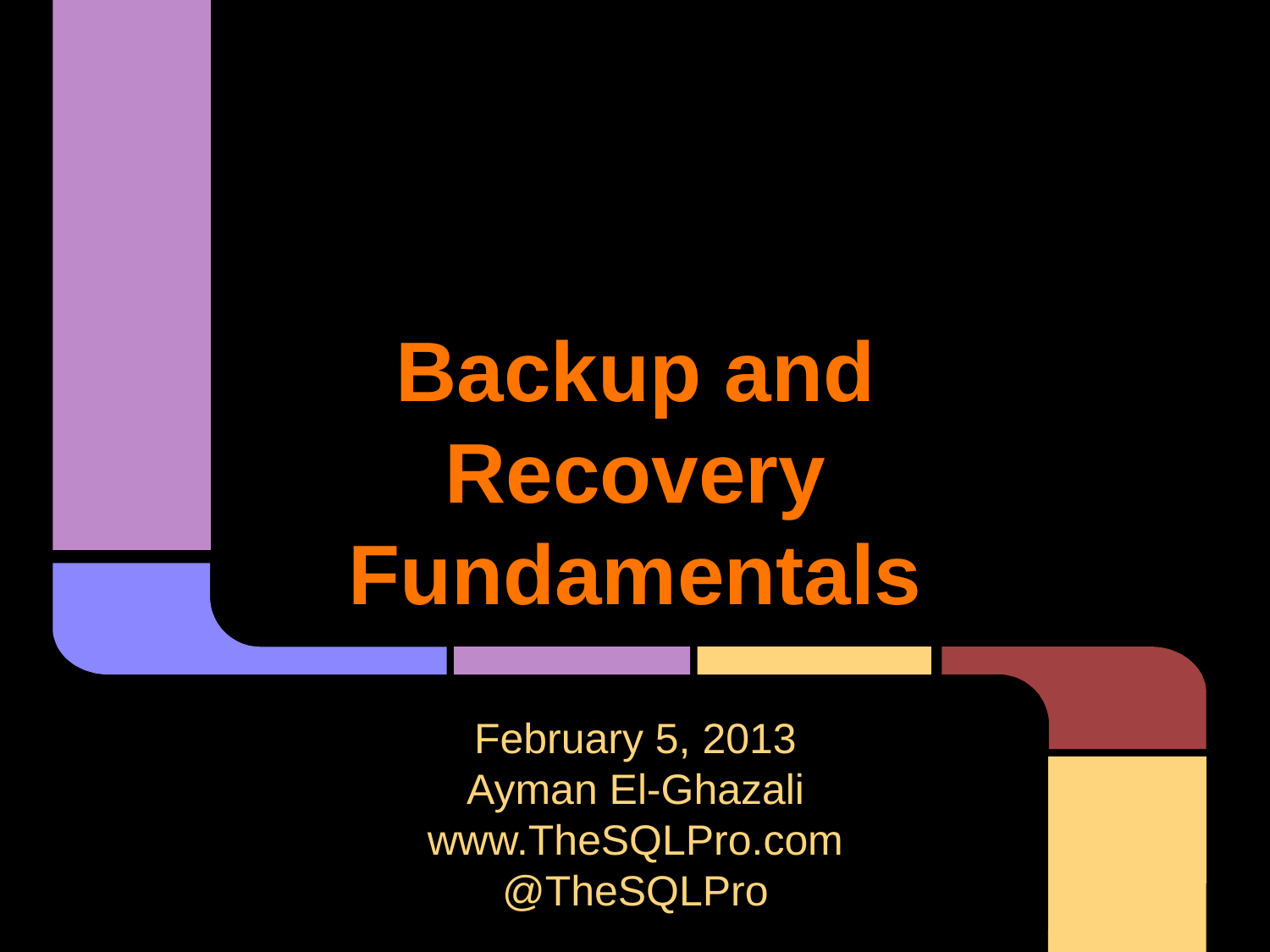

# Backup and Recovery Fundamentals
February 5, 2013
Ayman El-Ghazali
www.TheSQLPro.com
@TheSQLPro